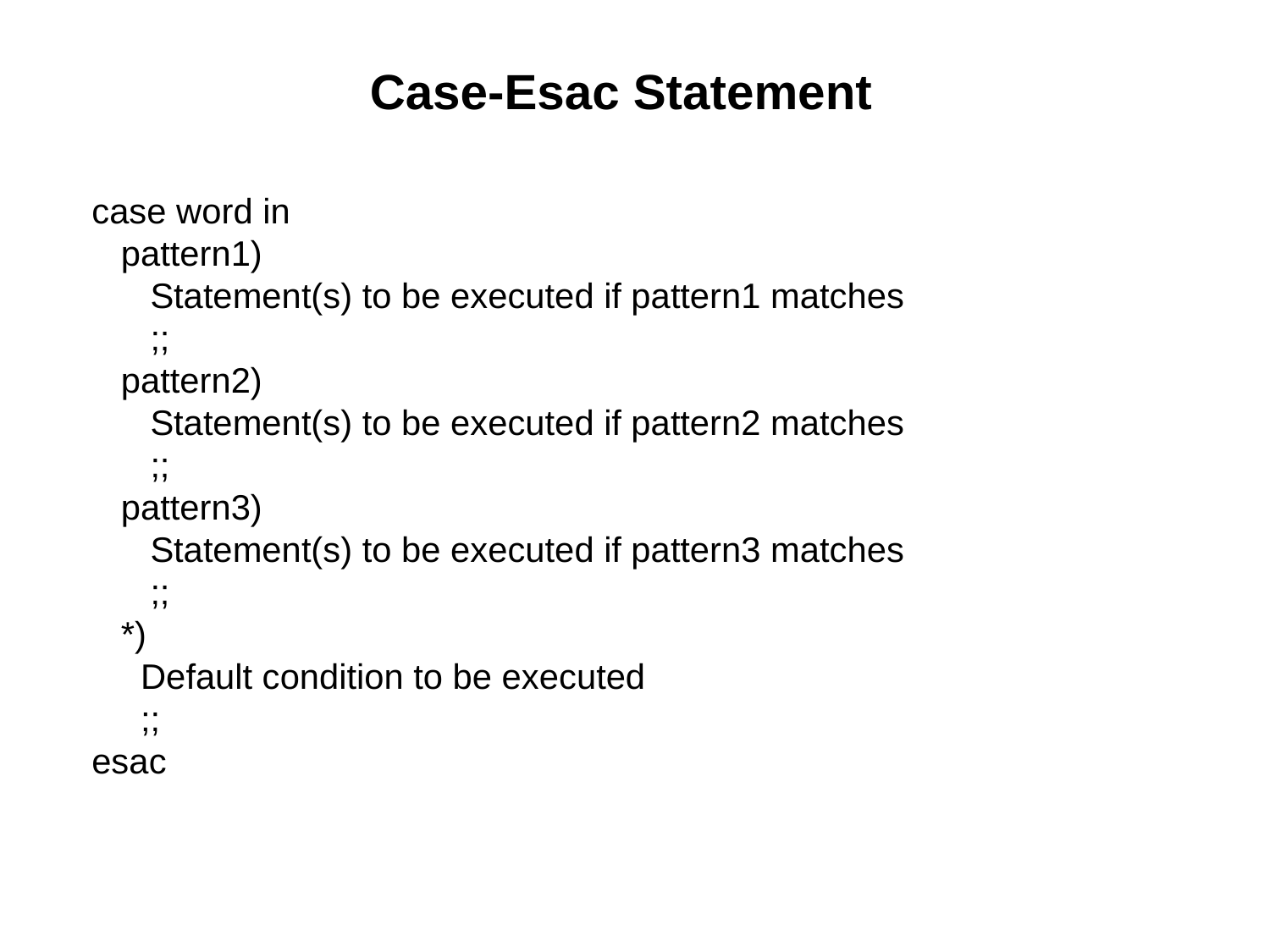

# Case-Esac Statement
case word in
   pattern1)
      Statement(s) to be executed if pattern1 matches
      ;;
   pattern2)
      Statement(s) to be executed if pattern2 matches
      ;;
   pattern3)
      Statement(s) to be executed if pattern3 matches
      ;;
   *)
     Default condition to be executed
     ;;
esac